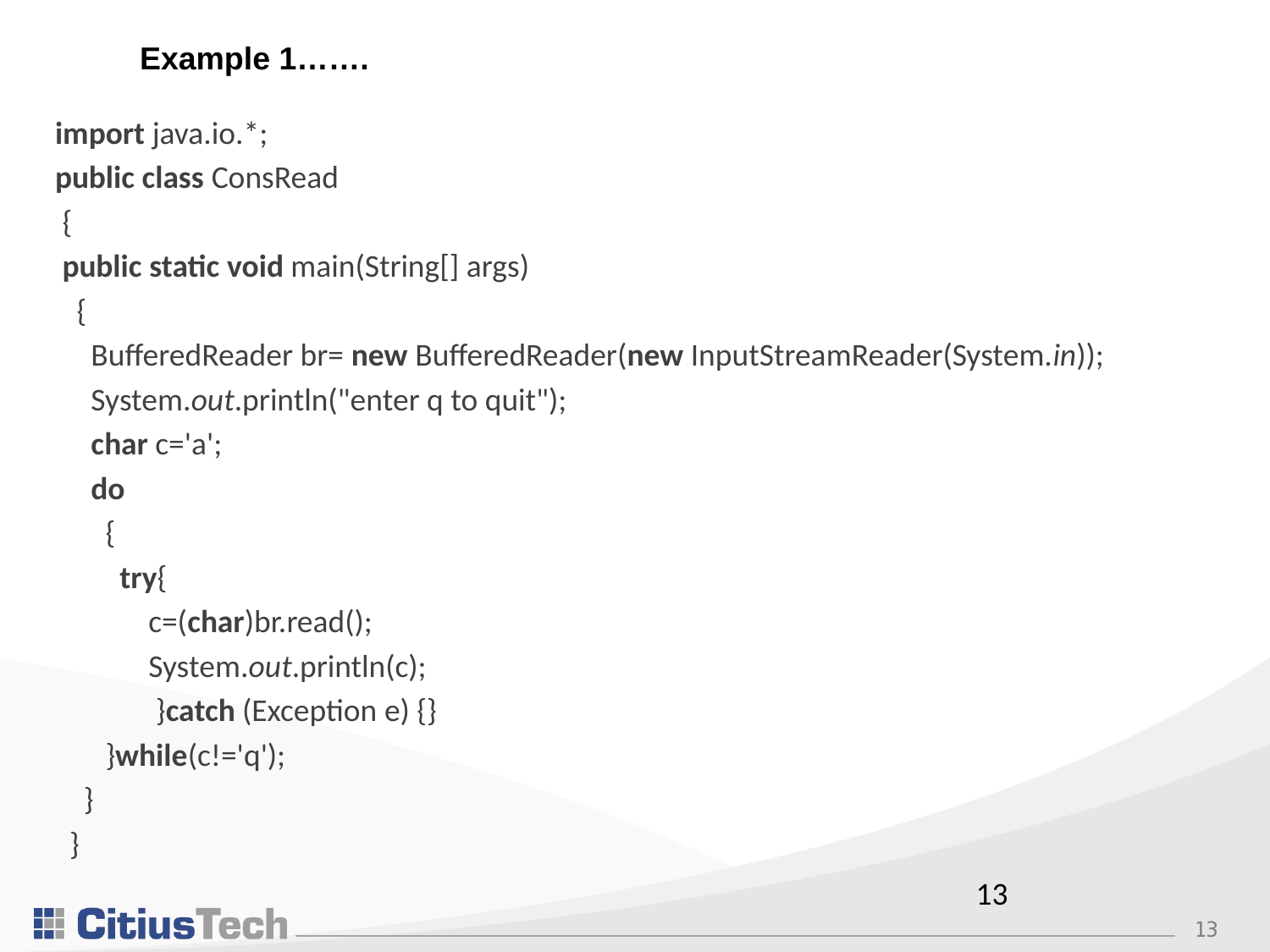

Example 1…….
import java.io.*;
public class ConsRead
 {
 public static void main(String[] args)
   {
     BufferedReader br= new BufferedReader(new InputStreamReader(System.in));
     System.out.println("enter q to quit");
     char c='a';
     do
       {
         try{
             c=(char)br.read();
             System.out.println(c);
              }catch (Exception e) {}
       }while(c!='q');
    }
  }
13